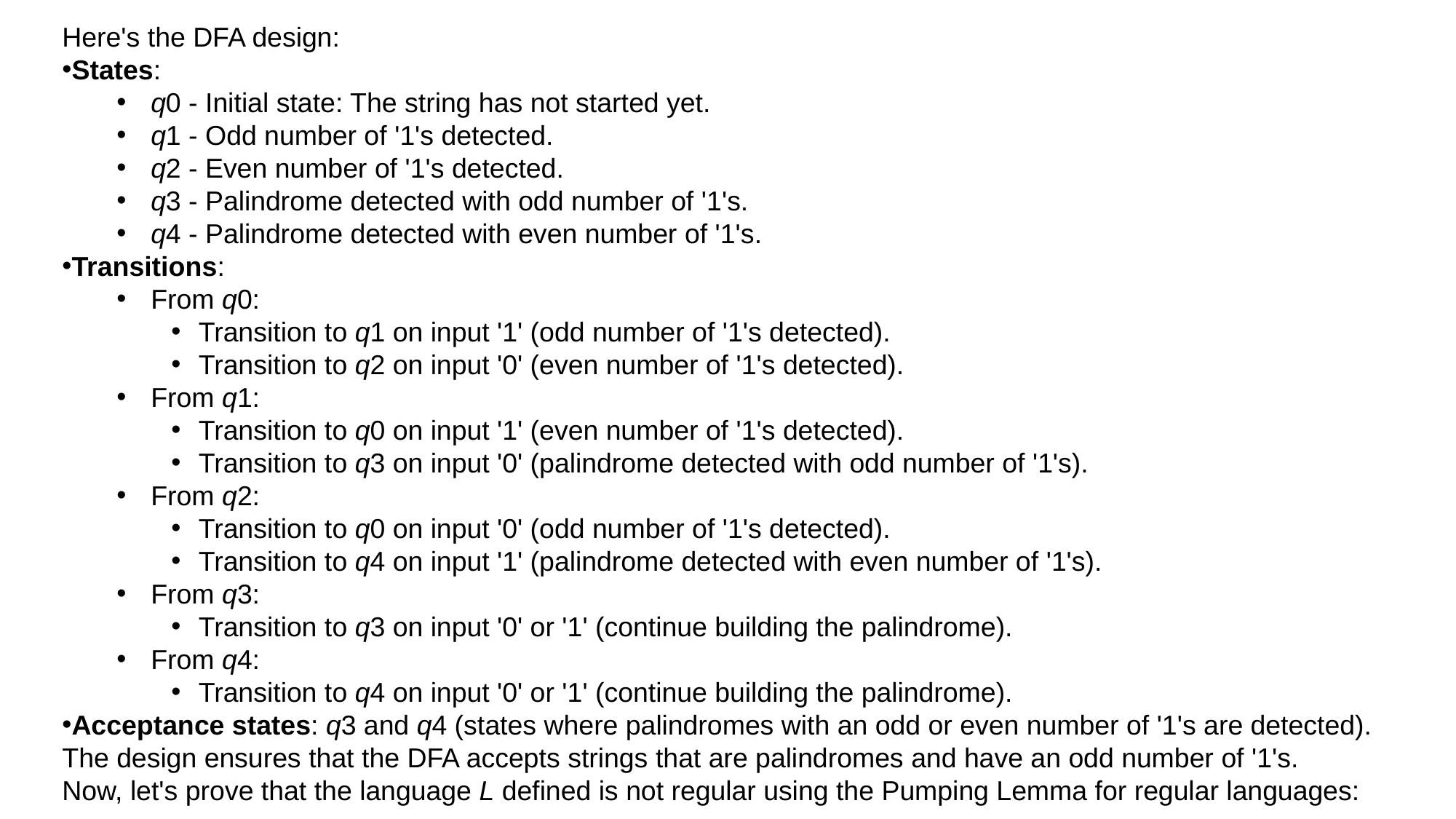

Here's the DFA design:
States:
q0​ - Initial state: The string has not started yet.
q1​ - Odd number of '1's detected.
q2​ - Even number of '1's detected.
q3​ - Palindrome detected with odd number of '1's.
q4​ - Palindrome detected with even number of '1's.
Transitions:
From q0​:
Transition to q1​ on input '1' (odd number of '1's detected).
Transition to q2​ on input '0' (even number of '1's detected).
From q1​:
Transition to q0​ on input '1' (even number of '1's detected).
Transition to q3​ on input '0' (palindrome detected with odd number of '1's).
From q2​:
Transition to q0​ on input '0' (odd number of '1's detected).
Transition to q4​ on input '1' (palindrome detected with even number of '1's).
From q3​:
Transition to q3​ on input '0' or '1' (continue building the palindrome).
From q4​:
Transition to q4​ on input '0' or '1' (continue building the palindrome).
Acceptance states: q3​ and q4​ (states where palindromes with an odd or even number of '1's are detected).
The design ensures that the DFA accepts strings that are palindromes and have an odd number of '1's.
Now, let's prove that the language L defined is not regular using the Pumping Lemma for regular languages: